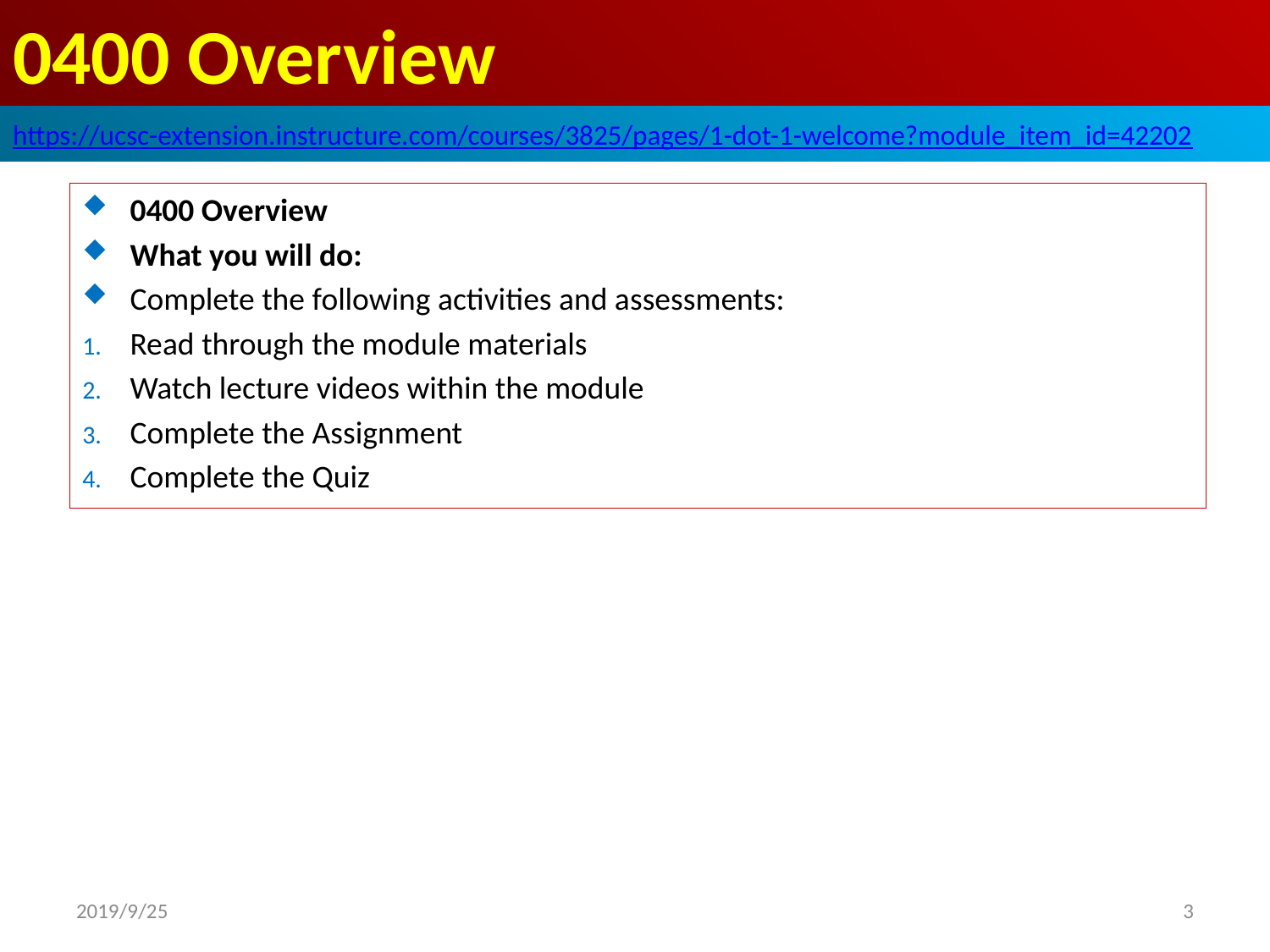

# 0400 Overview

https://ucsc-extension.instructure.com/courses/3825/pages/1-dot-1-welcome?module_item_id=42202
0400 Overview
What you will do:
Complete the following activities and assessments:
Read through the module materials
Watch lecture videos within the module
Complete the Assignment
Complete the Quiz
2019/9/25
3